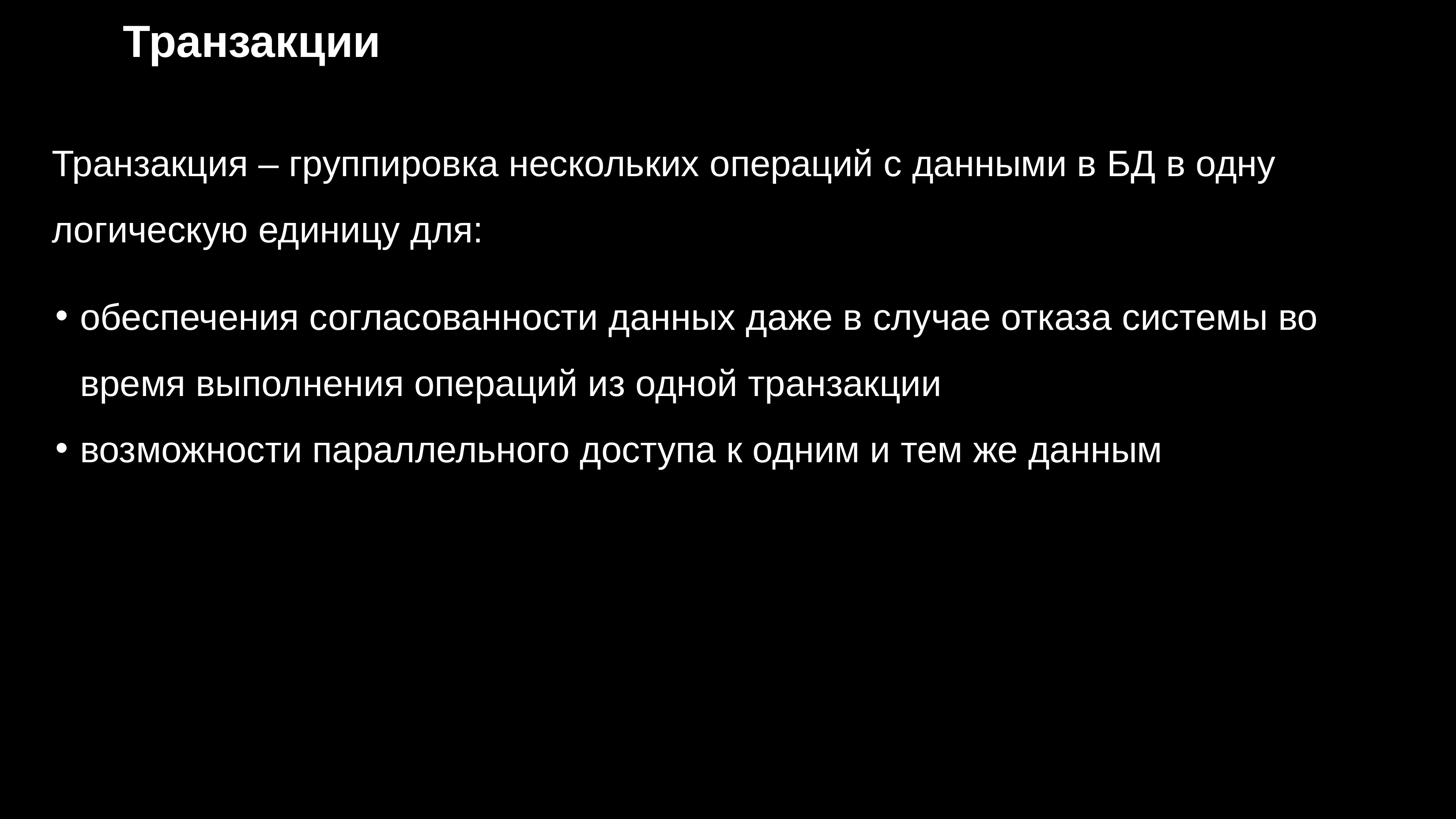

# Транзакции
Транзакция – группировка нескольких операций с данными в БД в одну логическую единицу для:
обеспечения согласованности данных даже в случае отказа системы во время выполнения операций из одной транзакции
возможности параллельного доступа к одним и тем же данным